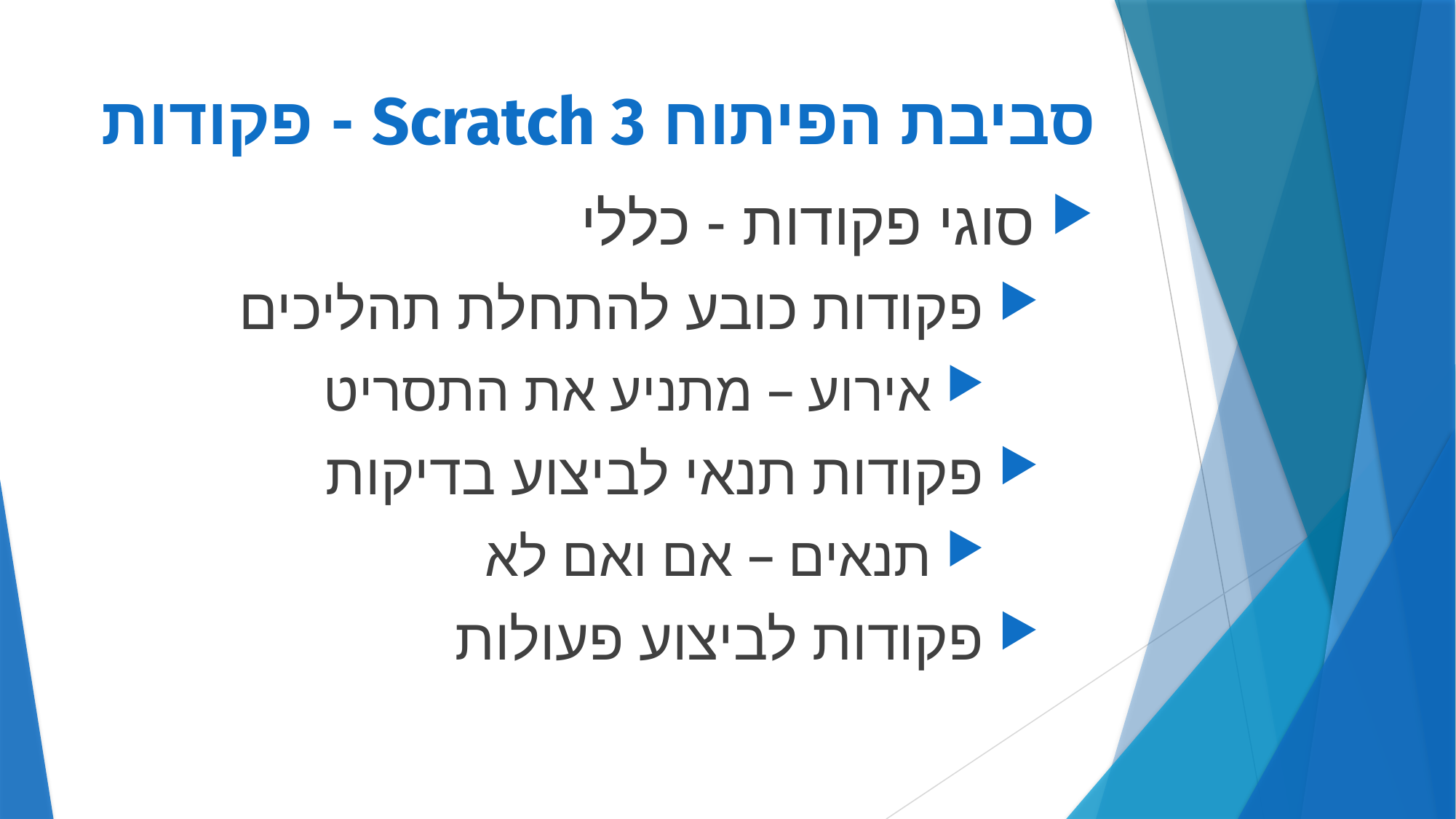

# סביבת הפיתוח Scratch 3 - פקודות
 סוגי פקודות - כללי
 פקודות כובע להתחלת תהליכים
 אירוע – מתניע את התסריט
 פקודות תנאי לביצוע בדיקות
 תנאים – אם ואם לא
 פקודות לביצוע פעולות